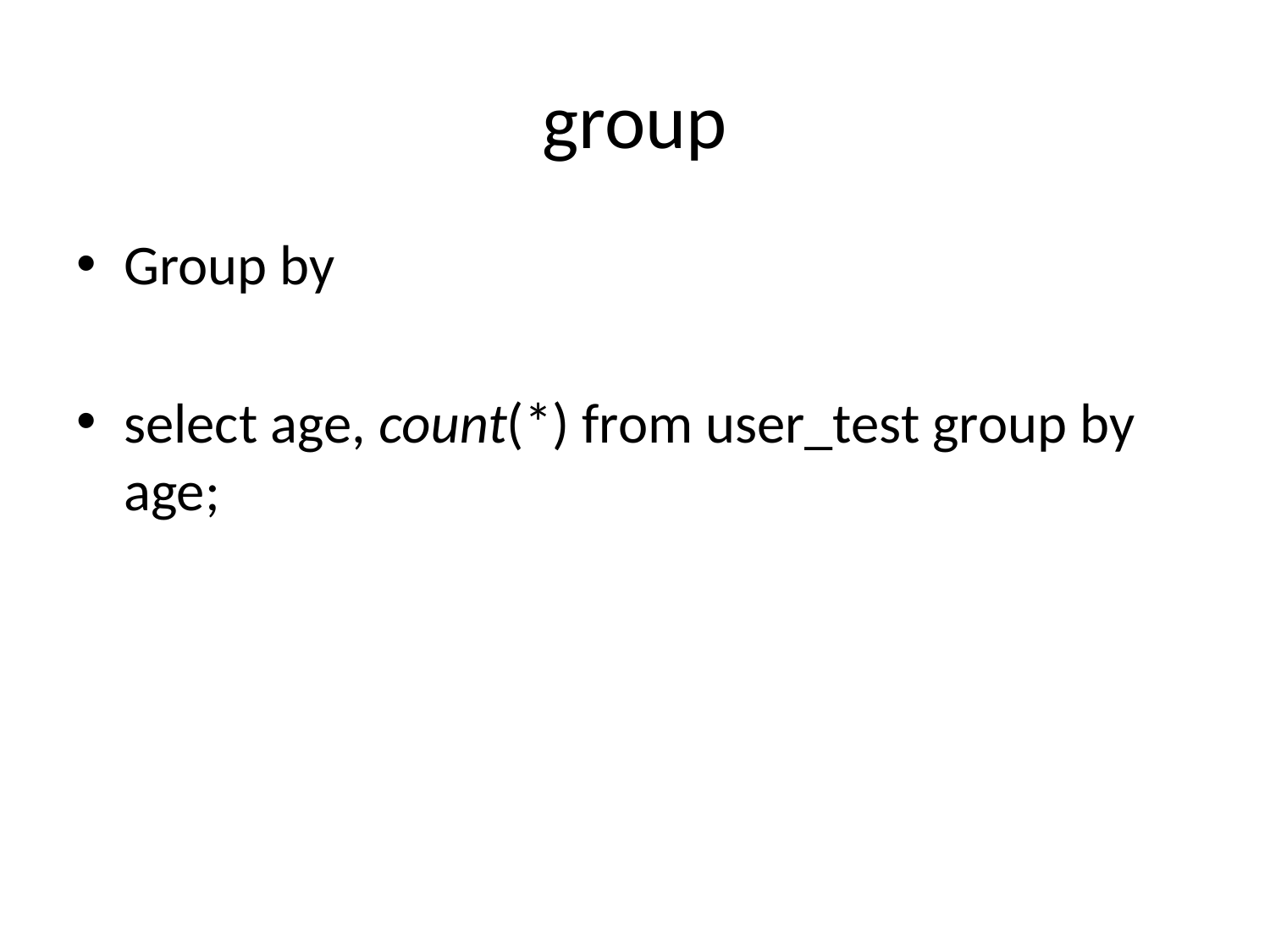

# group
Group by

select age, count(*) from user_test group by age;